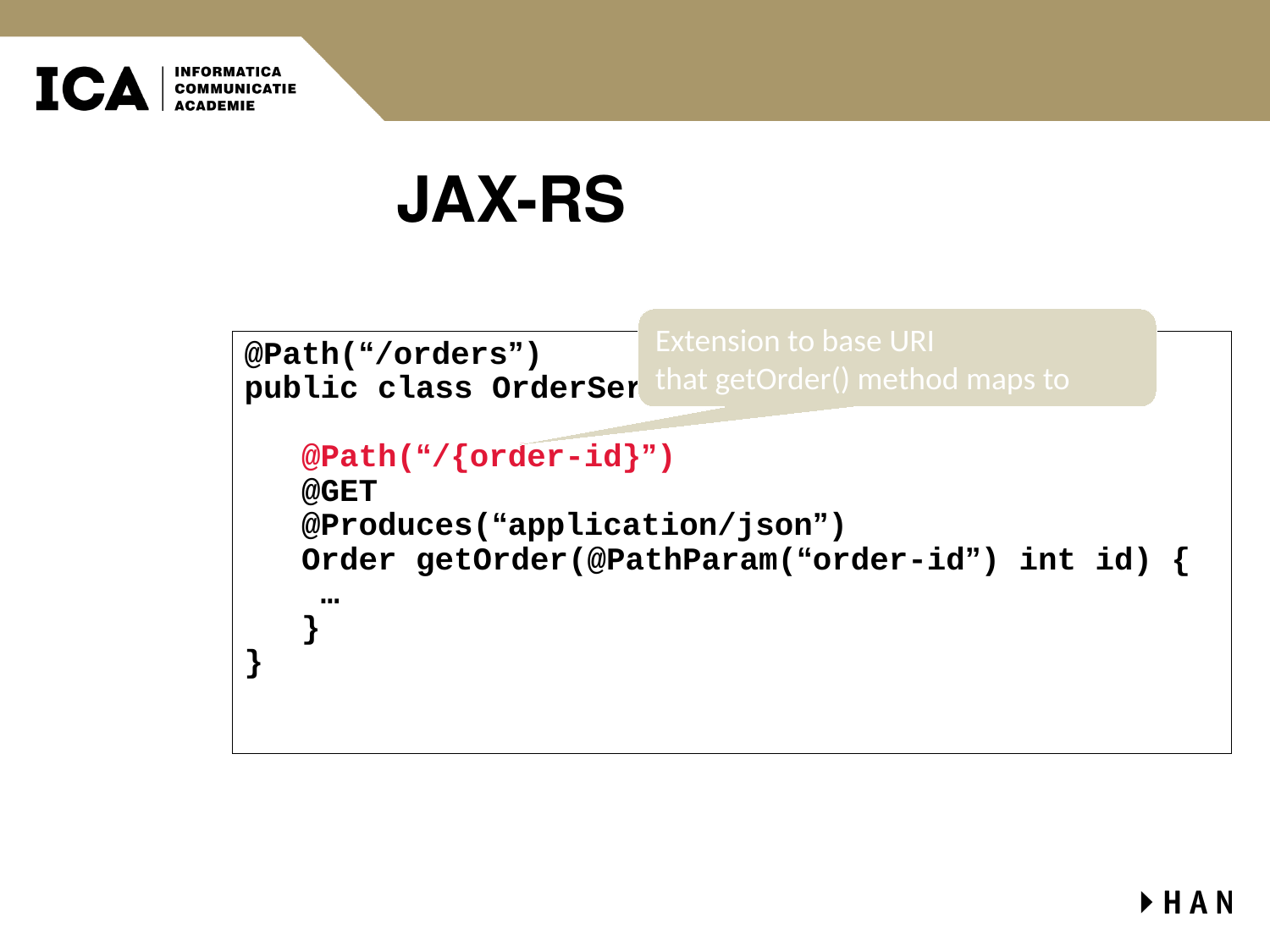

# JAX-RS

Extension to base URI
that getOrder() method maps to

@Path(“/orders”)
public class OrderService {

   @Path(“/{order-id}”)
   @GET
   @Produces(“application/json”)
   Order getOrder(@PathParam(“order-id”) int id) {
    …
   }
}